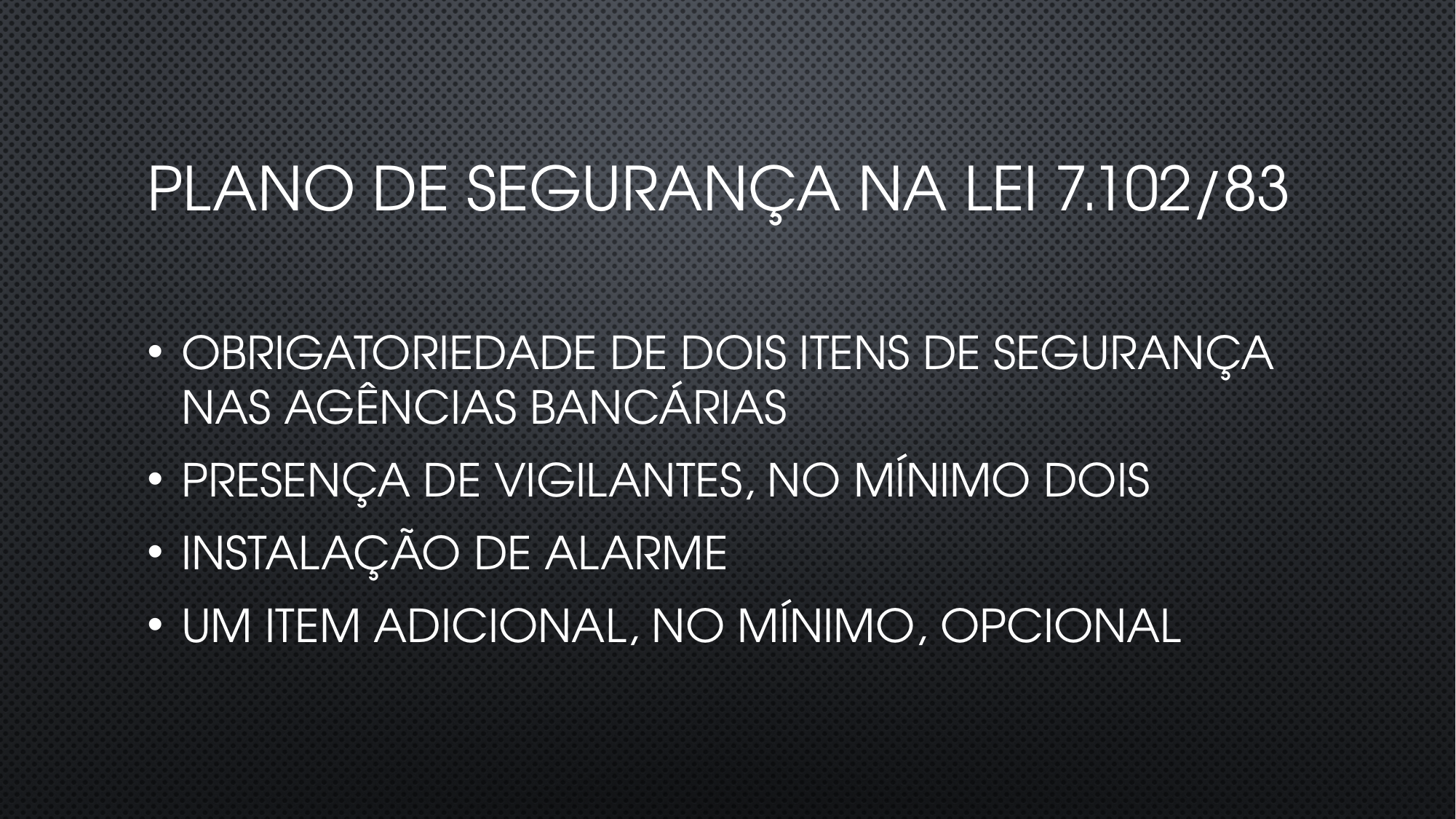

# Plano de segurança na lei 7.102/83
Obrigatoriedade de dois itens de segurança nas agências bancárias
Presença de vigilantes, no mínimo dois
Instalação de alarme
Um item adicional, no mínimo, opcional